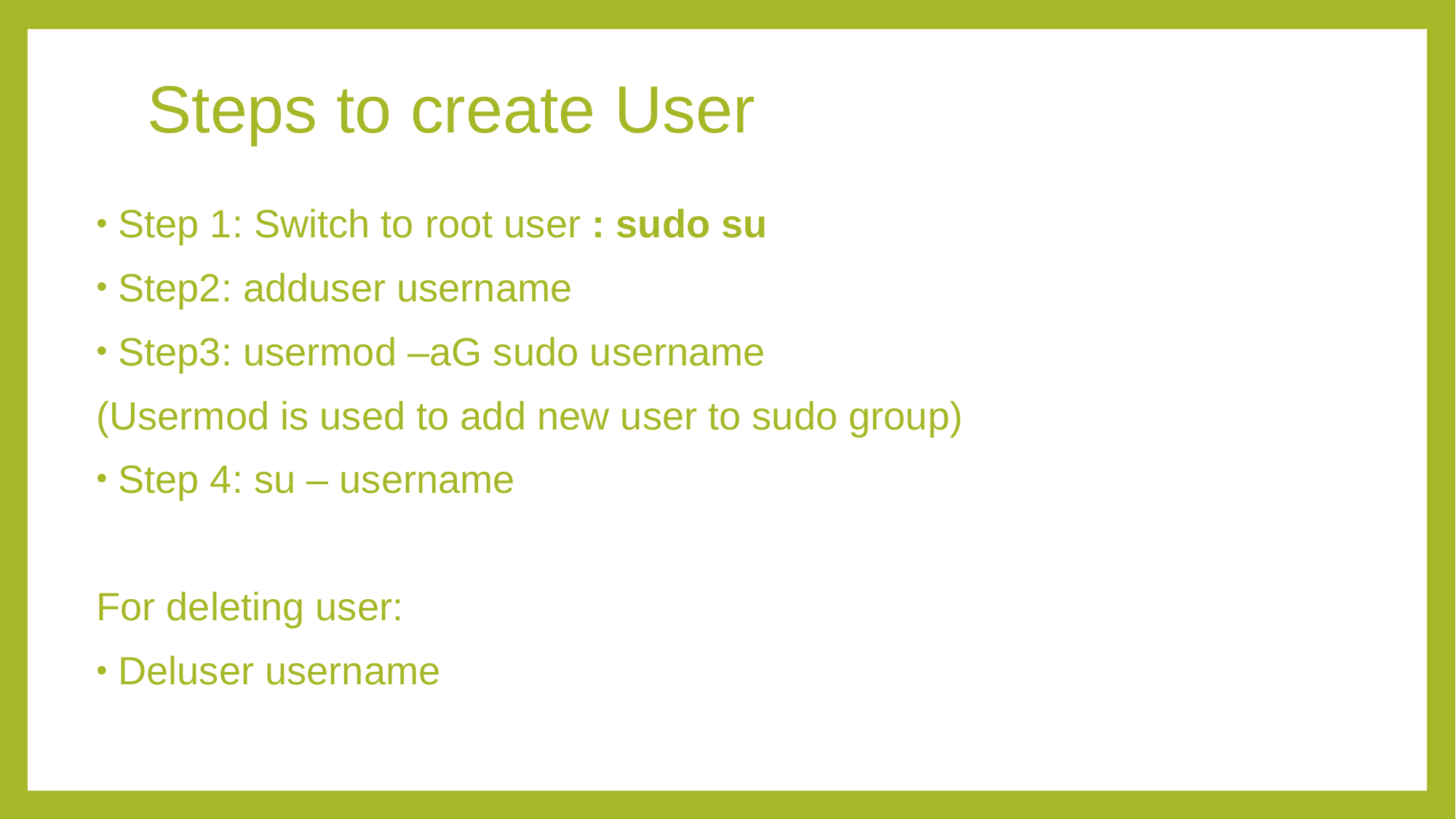

# Steps to create User
Step 1: Switch to root user : sudo su
Step2: adduser username
Step3: usermod –aG sudo username
(Usermod is used to add new user to sudo group)
Step 4: su – username

For deleting user:
Deluser username